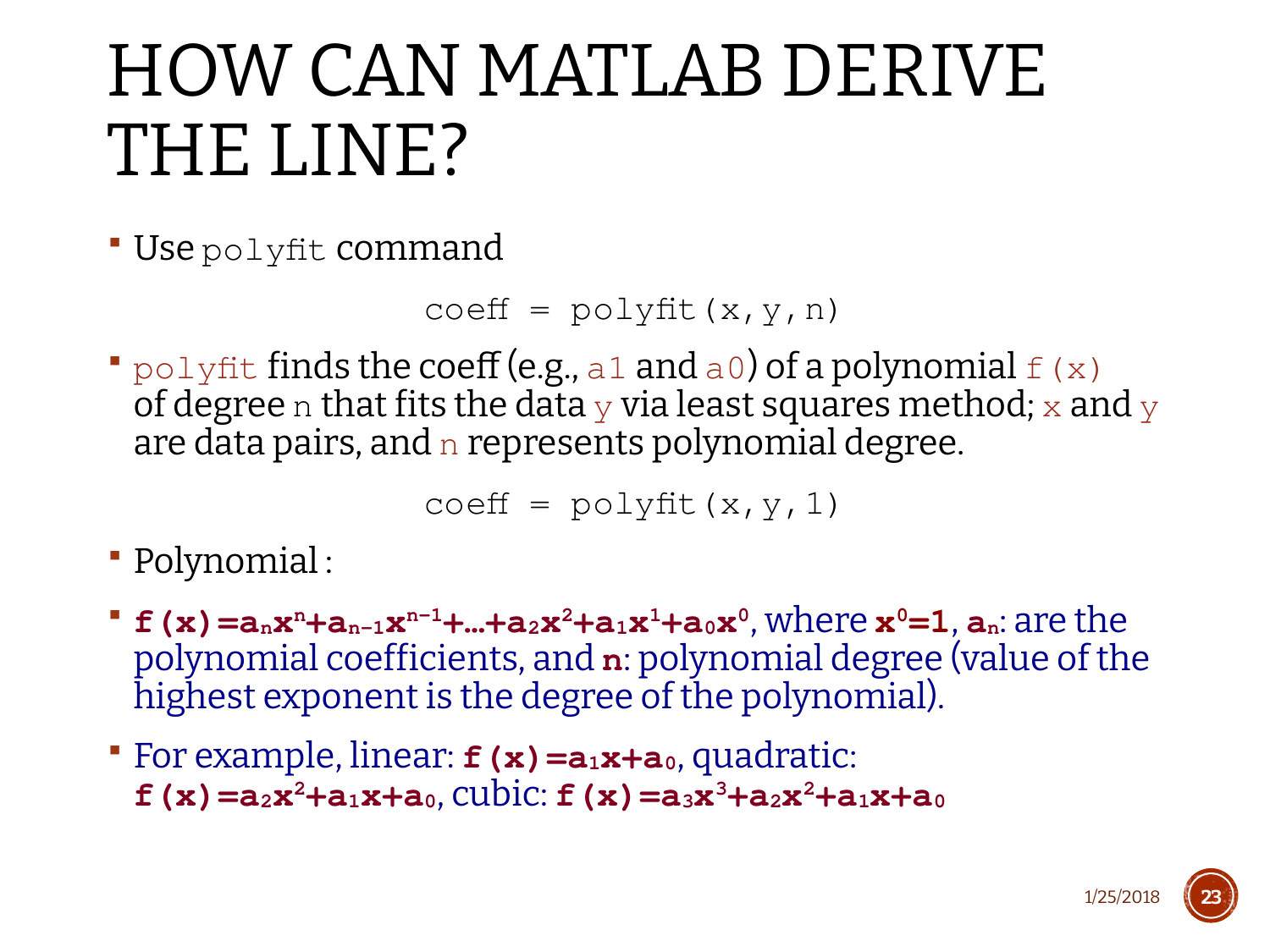

# How can Matlab derive the line?
Use polyfit command
coeff = polyfit(x,y,n)
polyfit finds the coeff (e.g., a1 and a0) of a polynomial f(x) of degree n that fits the data y via least squares method; x and y are data pairs, and n represents polynomial degree.
coeff = polyfit(x,y,1)
Polynomial :
f(x)=anxn+an-1xn-1+…+a2x2+a1x1+a0x0, where x0=1, an: are the polynomial coefficients, and n: polynomial degree (value of the highest exponent is the degree of the polynomial).
For example, linear: f(x)=a1x+a0, quadratic: f(x)=a2x2+a1x+a0, cubic: f(x)=a3x3+a2x2+a1x+a0

1/25/2018
23